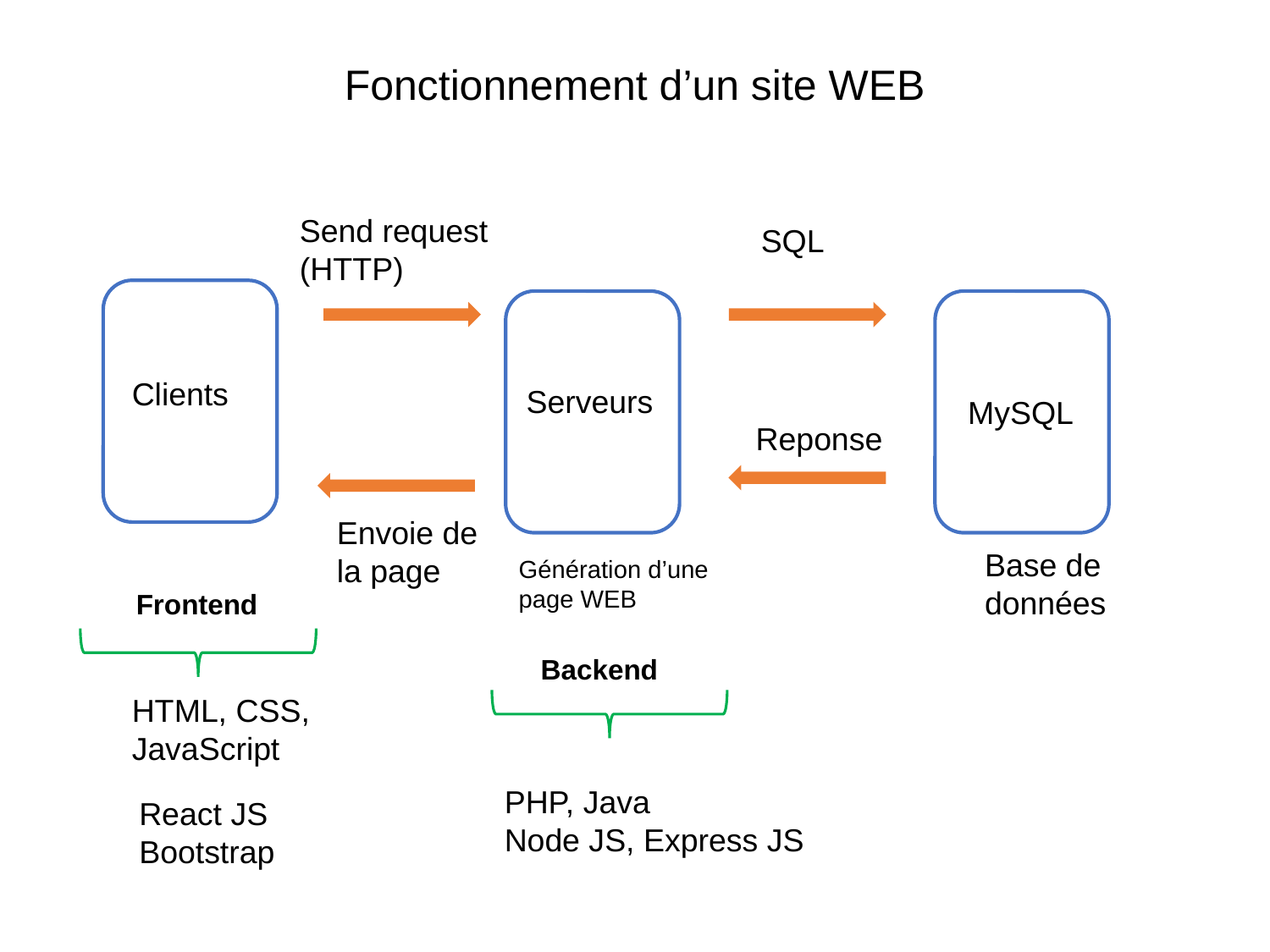

Fonctionnement d’un site WEB
Send request (HTTP)
 SQL

Clients
Serveurs
MySQL
Reponse

Envoie de la page

Base de données
Génération d’une page WEB
Frontend

Backend
HTML, CSS, JavaScript
PHP, Java
Node JS, Express JS
React JS Bootstrap